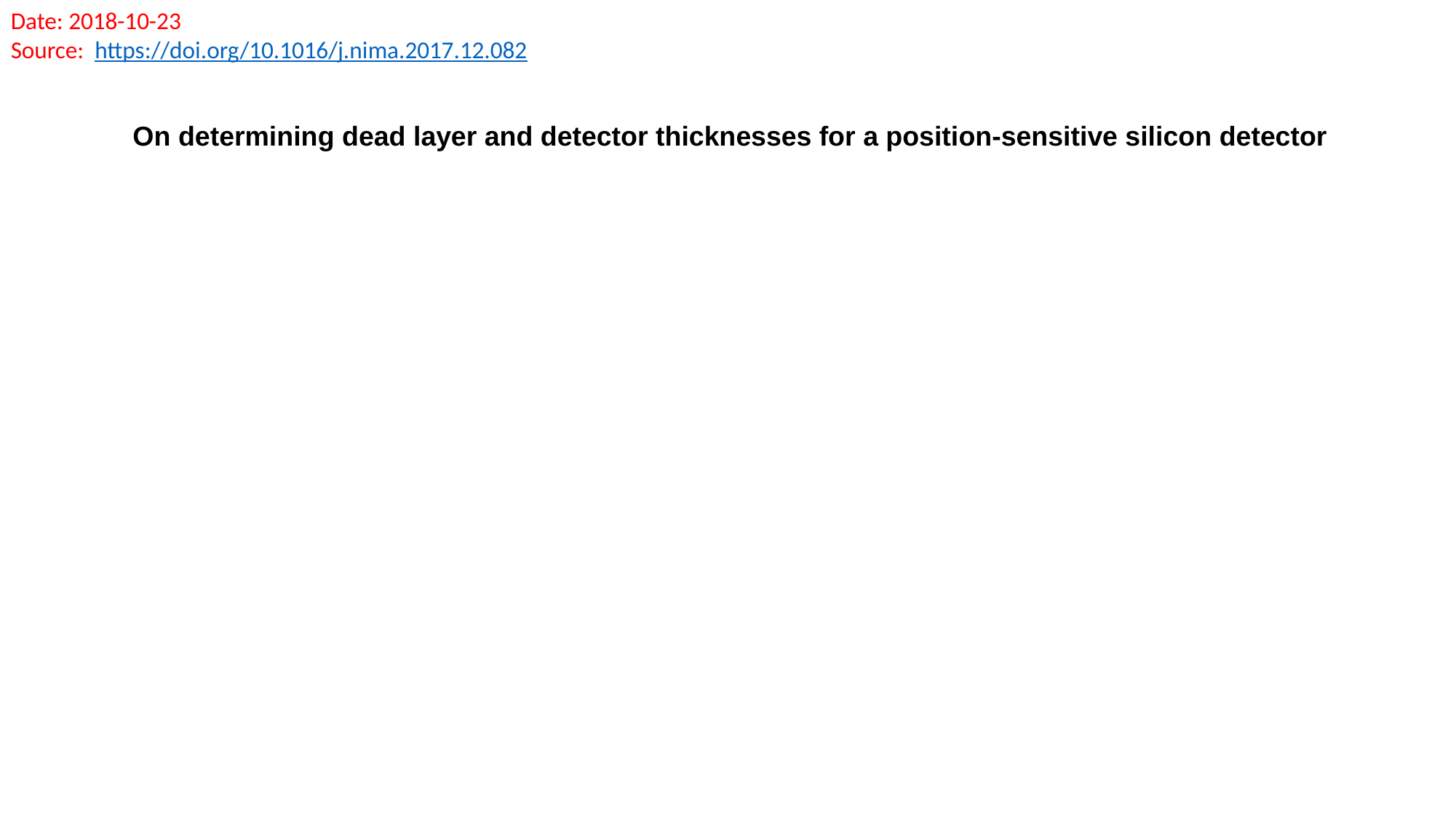

Date: 2018-10-23
Source:  https://doi.org/10.1016/j.nima.2017.12.082
On determining dead layer and detector thicknesses for a position-sensitive silicon detector